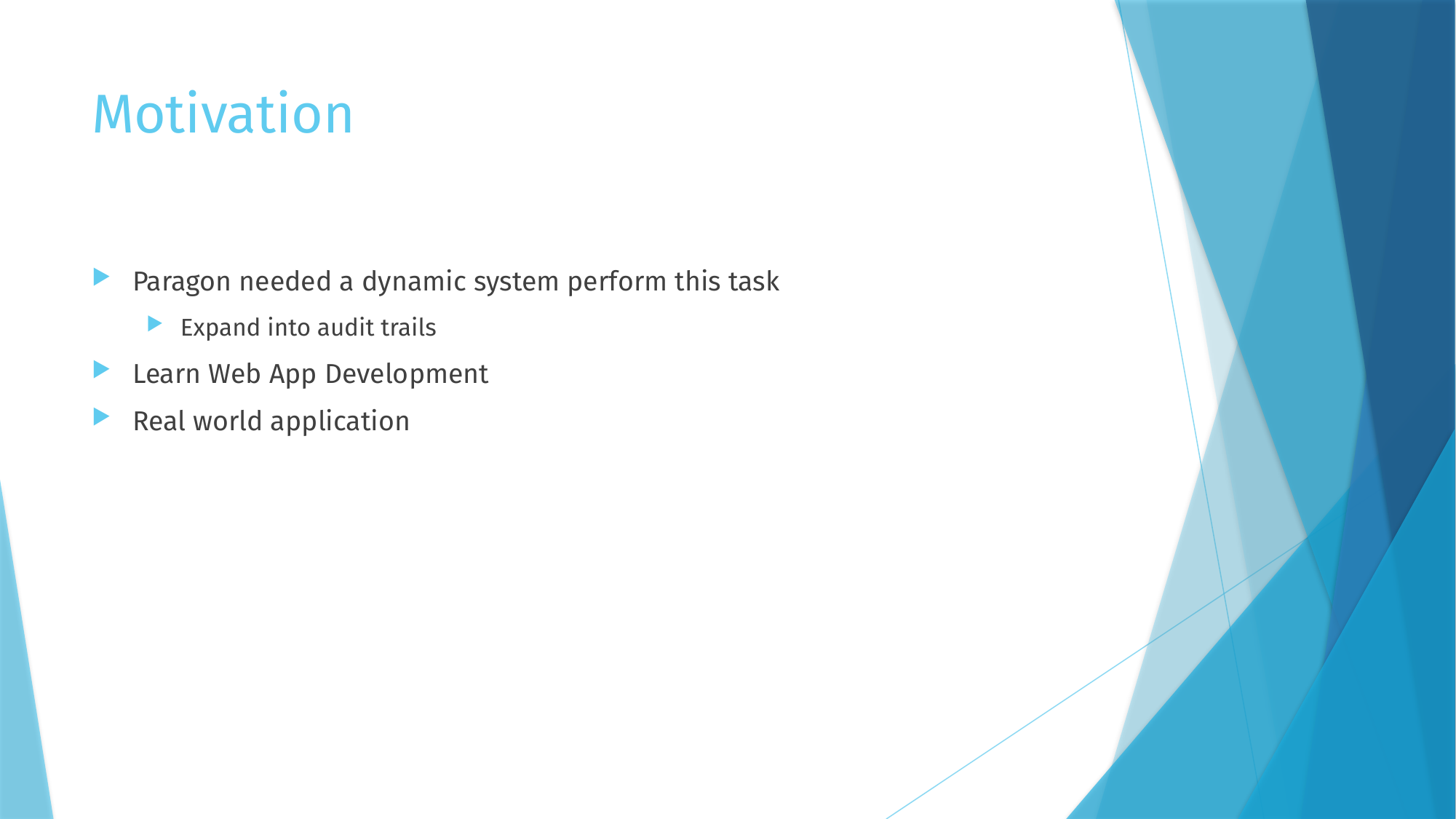

# Motivation
Paragon needed a dynamic system perform this task
Expand into audit trails
Learn Web App Development
Real world application